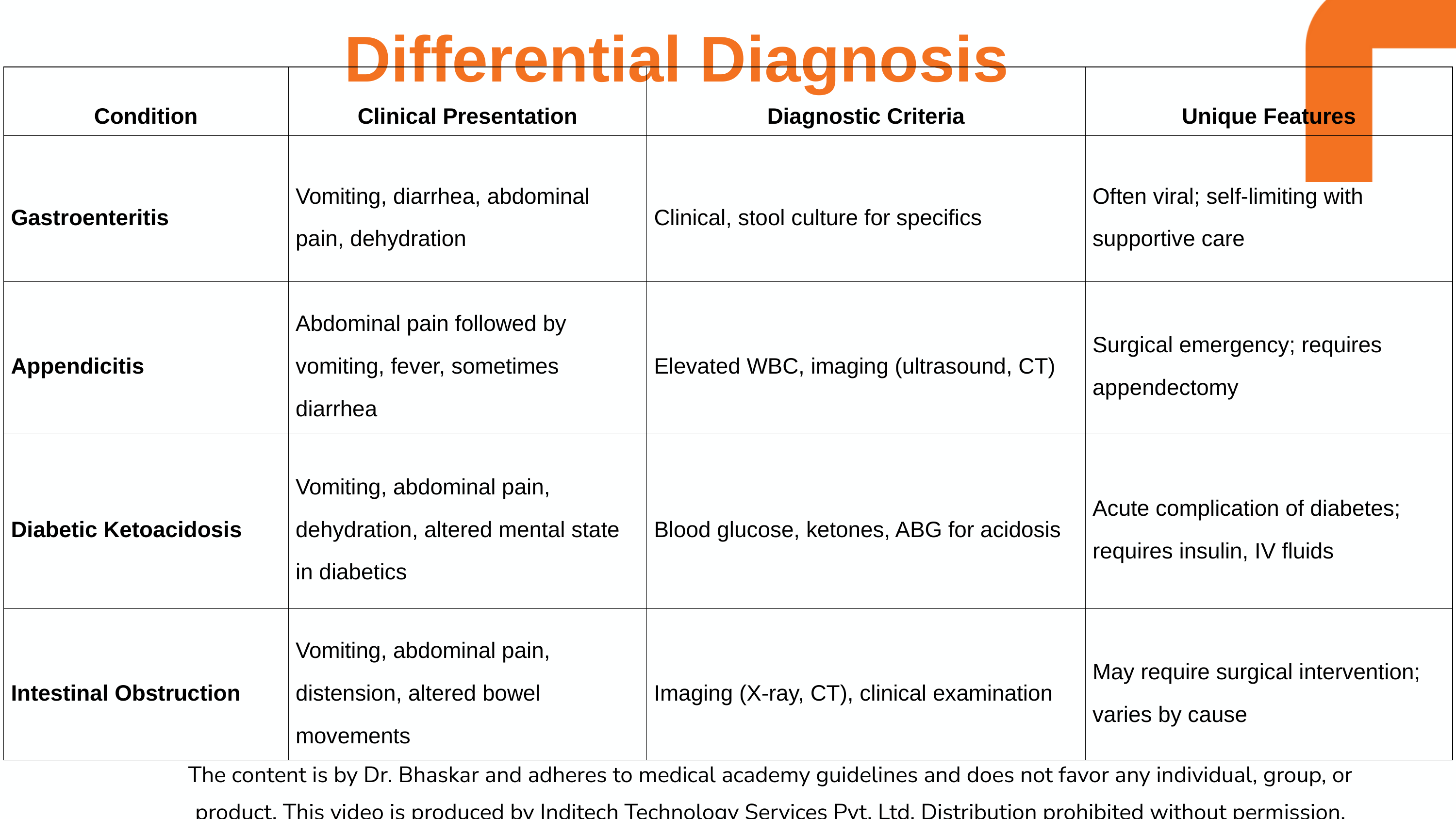

Differential Diagnosis
| Condition | Clinical Presentation | Diagnostic Criteria | Unique Features |
| --- | --- | --- | --- |
| Gastroenteritis | Vomiting, diarrhea, abdominal pain, dehydration | Clinical, stool culture for specifics | Often viral; self-limiting with supportive care |
| Appendicitis | Abdominal pain followed by vomiting, fever, sometimes diarrhea | Elevated WBC, imaging (ultrasound, CT) | Surgical emergency; requires appendectomy |
| Diabetic Ketoacidosis | Vomiting, abdominal pain, dehydration, altered mental state in diabetics | Blood glucose, ketones, ABG for acidosis | Acute complication of diabetes; requires insulin, IV fluids |
| Intestinal Obstruction | Vomiting, abdominal pain, distension, altered bowel movements | Imaging (X-ray, CT), clinical examination | May require surgical intervention; varies by cause |
The content is by Dr. Bhaskar and adheres to medical academy guidelines and does not favor any individual, group, or product. This video is produced by Inditech Technology Services Pvt. Ltd. Distribution prohibited without permission.